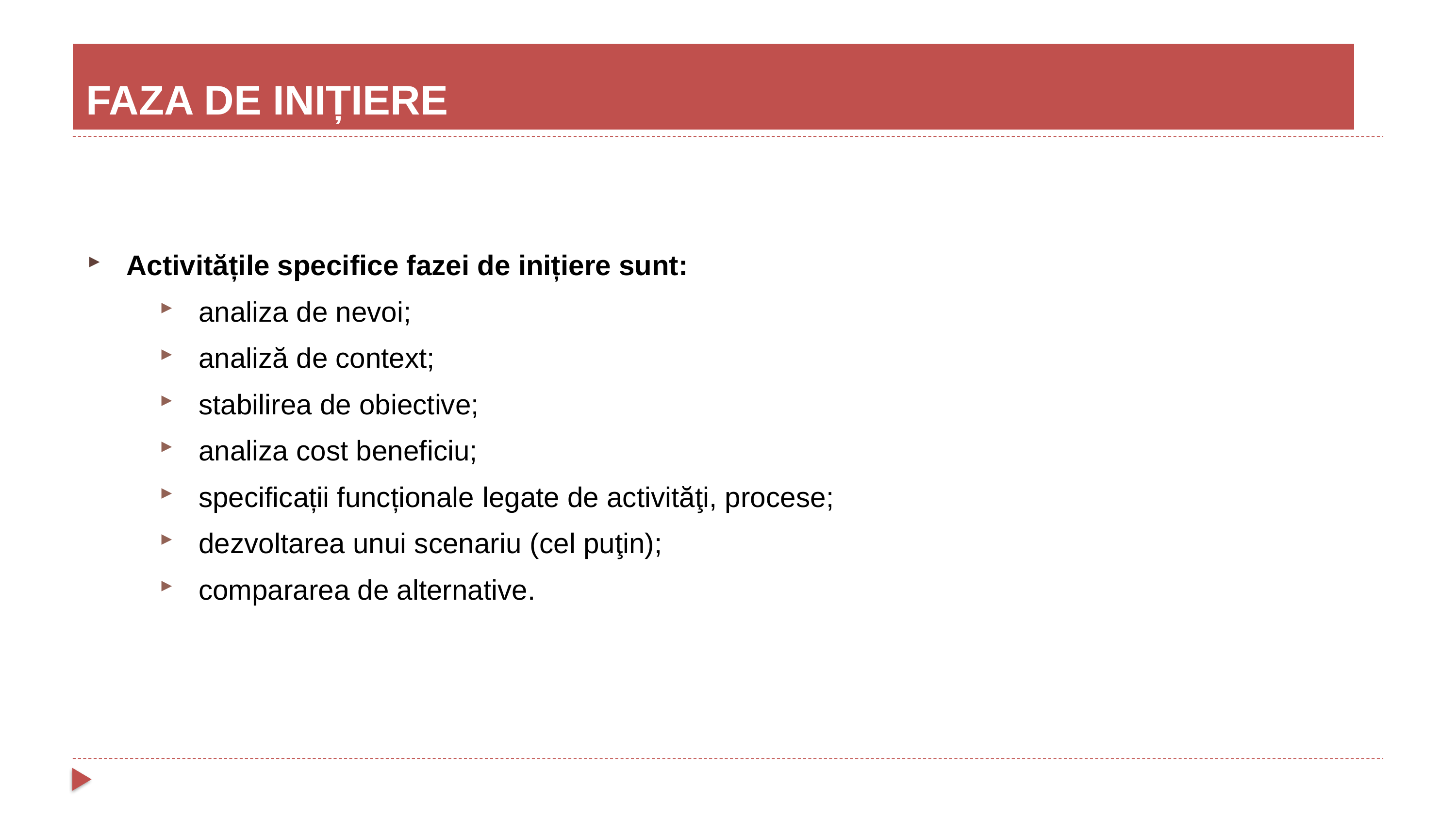

# FAZA DE INIȚIERE
Activitățile specifice fazei de inițiere sunt:
analiza de nevoi;
analiză de context;
stabilirea de obiective;
analiza cost beneficiu;
specificații funcționale legate de activităţi, procese;
dezvoltarea unui scenariu (cel puţin);
compararea de alternative.